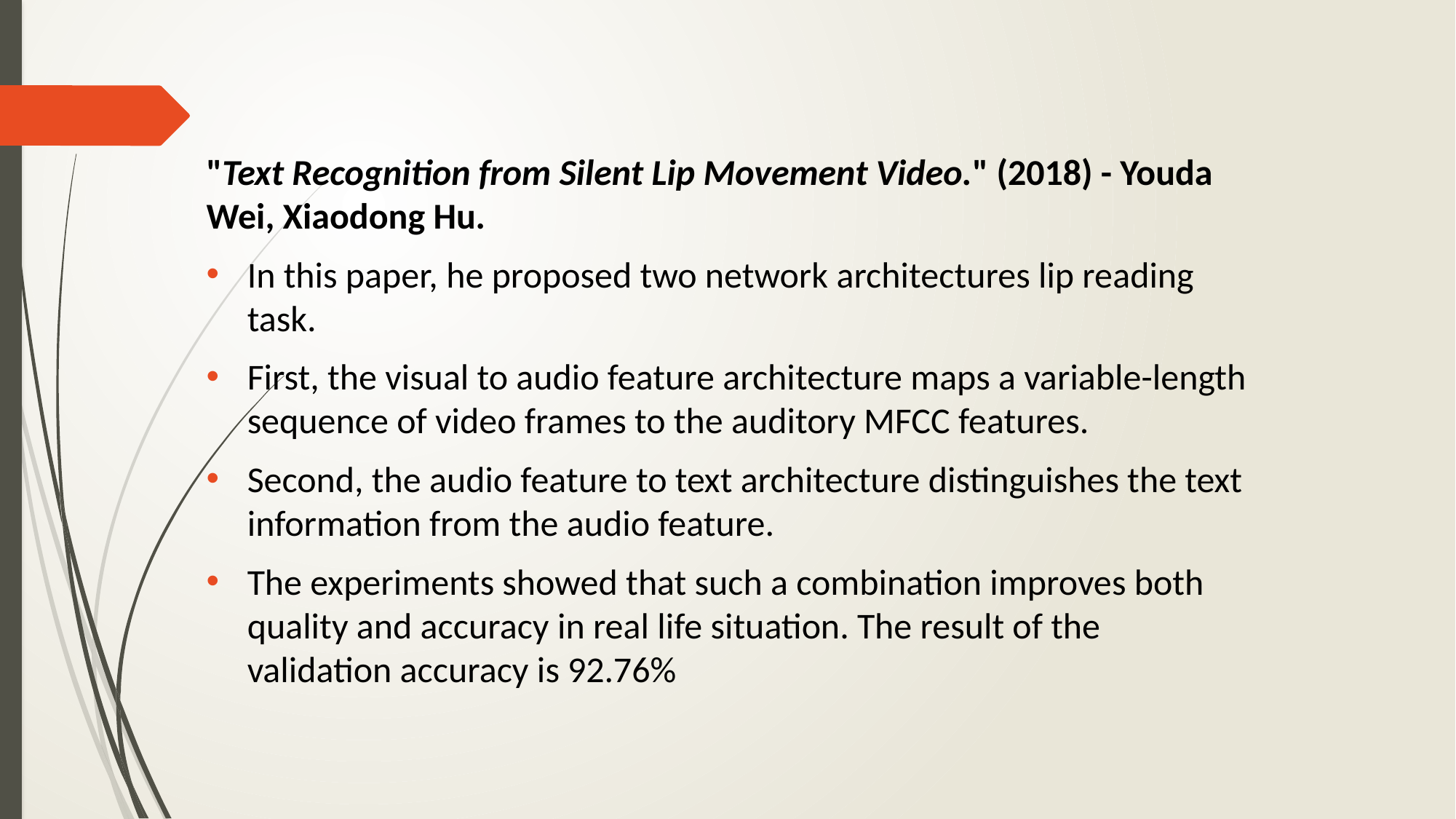

"Text Recognition from Silent Lip Movement Video." (2018) - Youda Wei, Xiaodong Hu.
In this paper, he proposed two network architectures lip reading task.
First, the visual to audio feature architecture maps a variable-length sequence of video frames to the auditory MFCC features.
Second, the audio feature to text architecture distinguishes the text information from the audio feature.
The experiments showed that such a combination improves both quality and accuracy in real life situation. The result of the validation accuracy is 92.76%